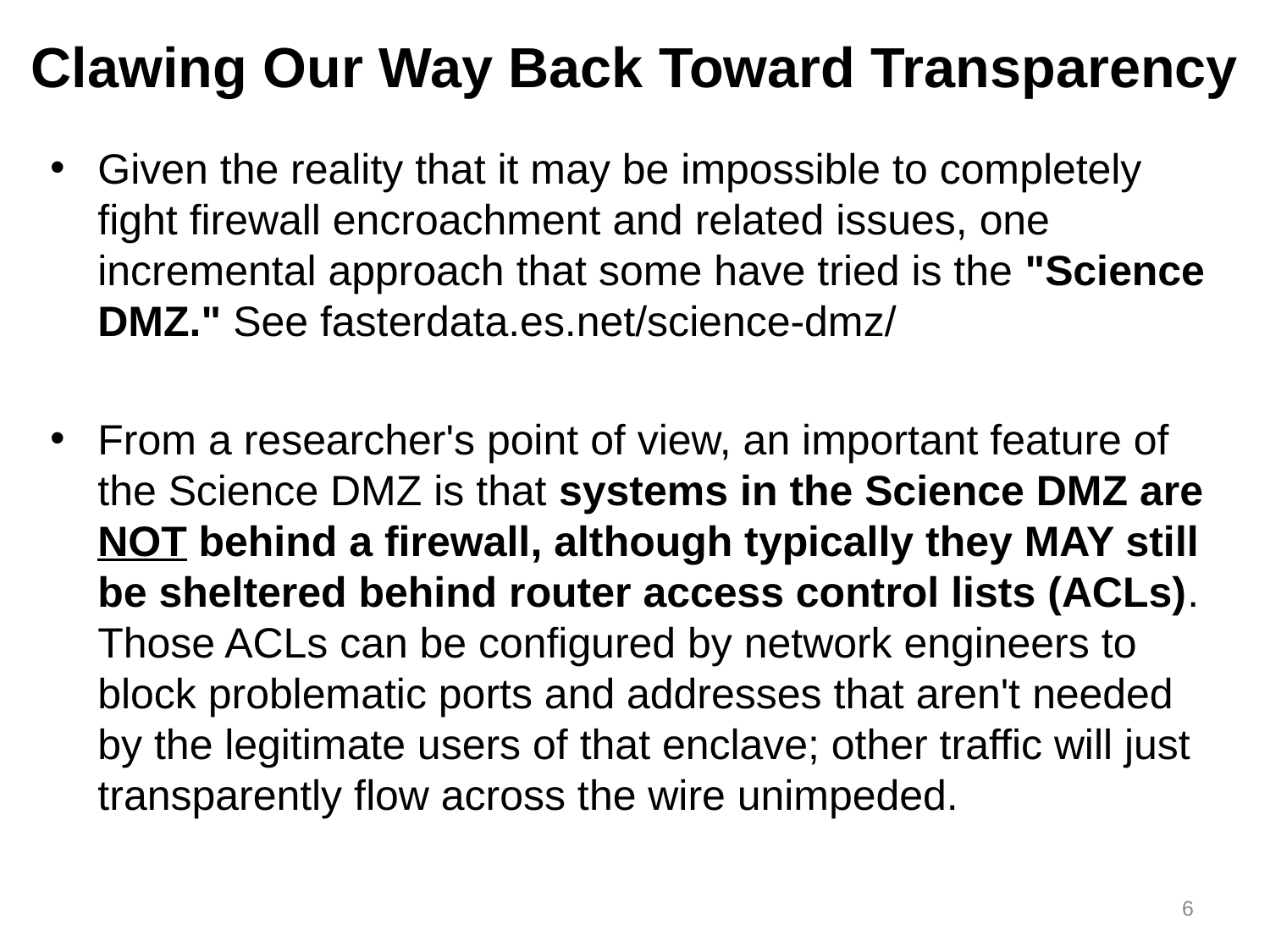

# Clawing Our Way Back Toward Transparency
Given the reality that it may be impossible to completely fight firewall encroachment and related issues, one incremental approach that some have tried is the "Science DMZ." See fasterdata.es.net/science-dmz/

From a researcher's point of view, an important feature of the Science DMZ is that systems in the Science DMZ are NOT behind a firewall, although typically they MAY still be sheltered behind router access control lists (ACLs). Those ACLs can be configured by network engineers to block problematic ports and addresses that aren't needed by the legitimate users of that enclave; other traffic will just transparently flow across the wire unimpeded.
6